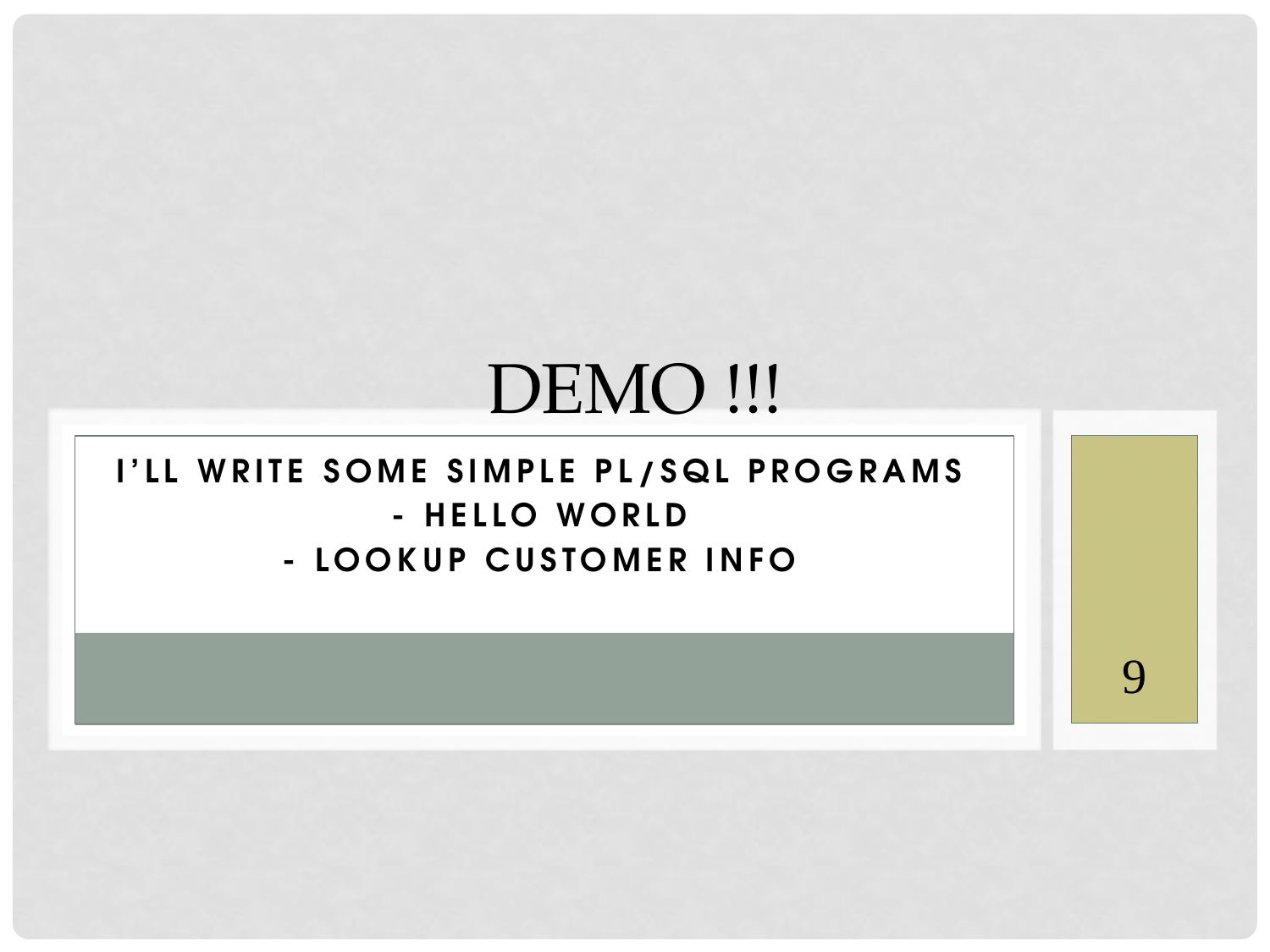

# Demo !!!
I’ll write some simple PL/SQL Programs
- Hello World
- Lookup Customer Info
9